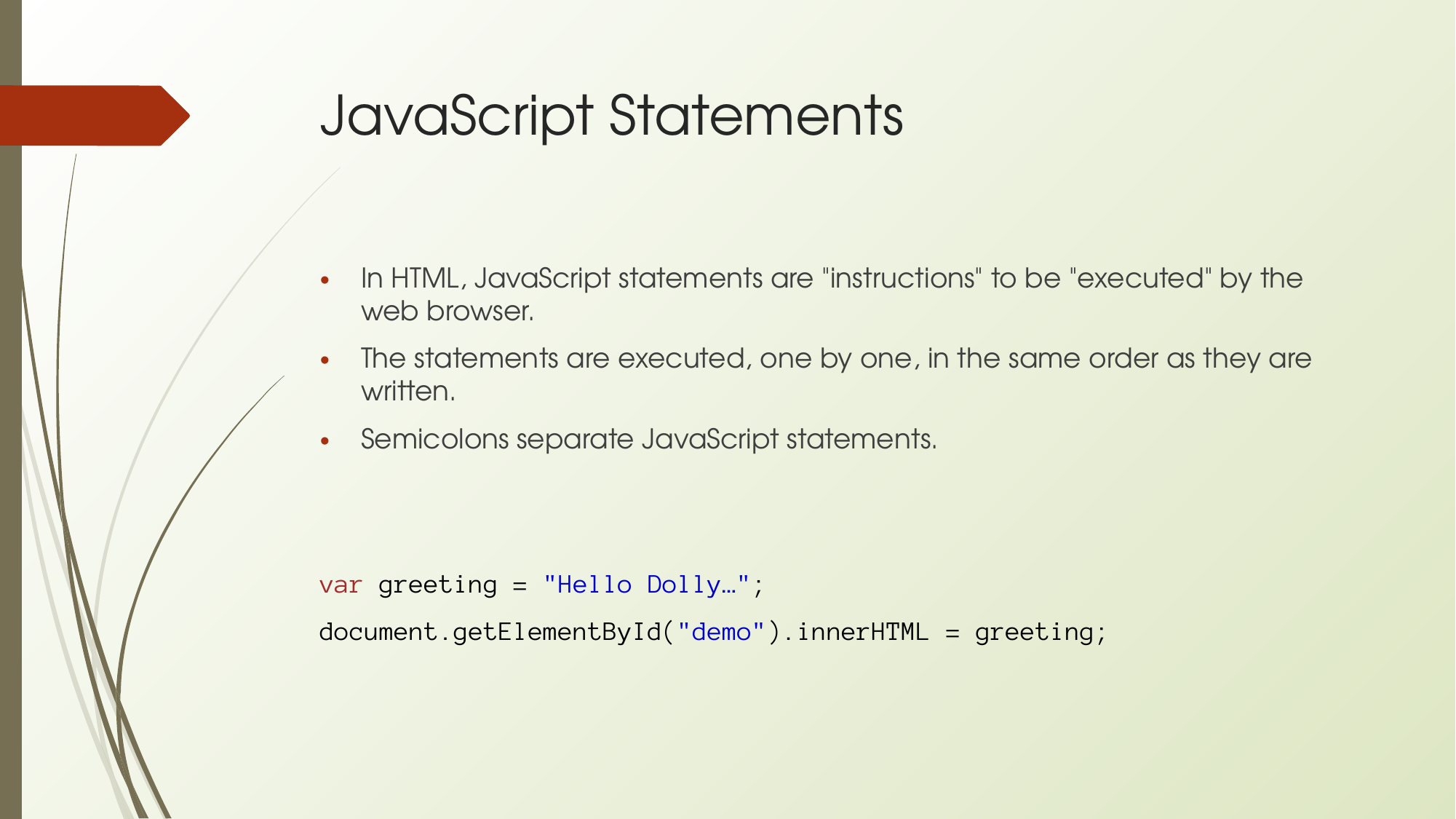

# JavaScript Statements
In HTML, JavaScript statements are "instructions" to be "executed" by the web browser.
The statements are executed, one by one, in the same order as they are written.
Semicolons separate JavaScript statements.

var greeting = "Hello Dolly…";
document.getElementById("demo").innerHTML = greeting;